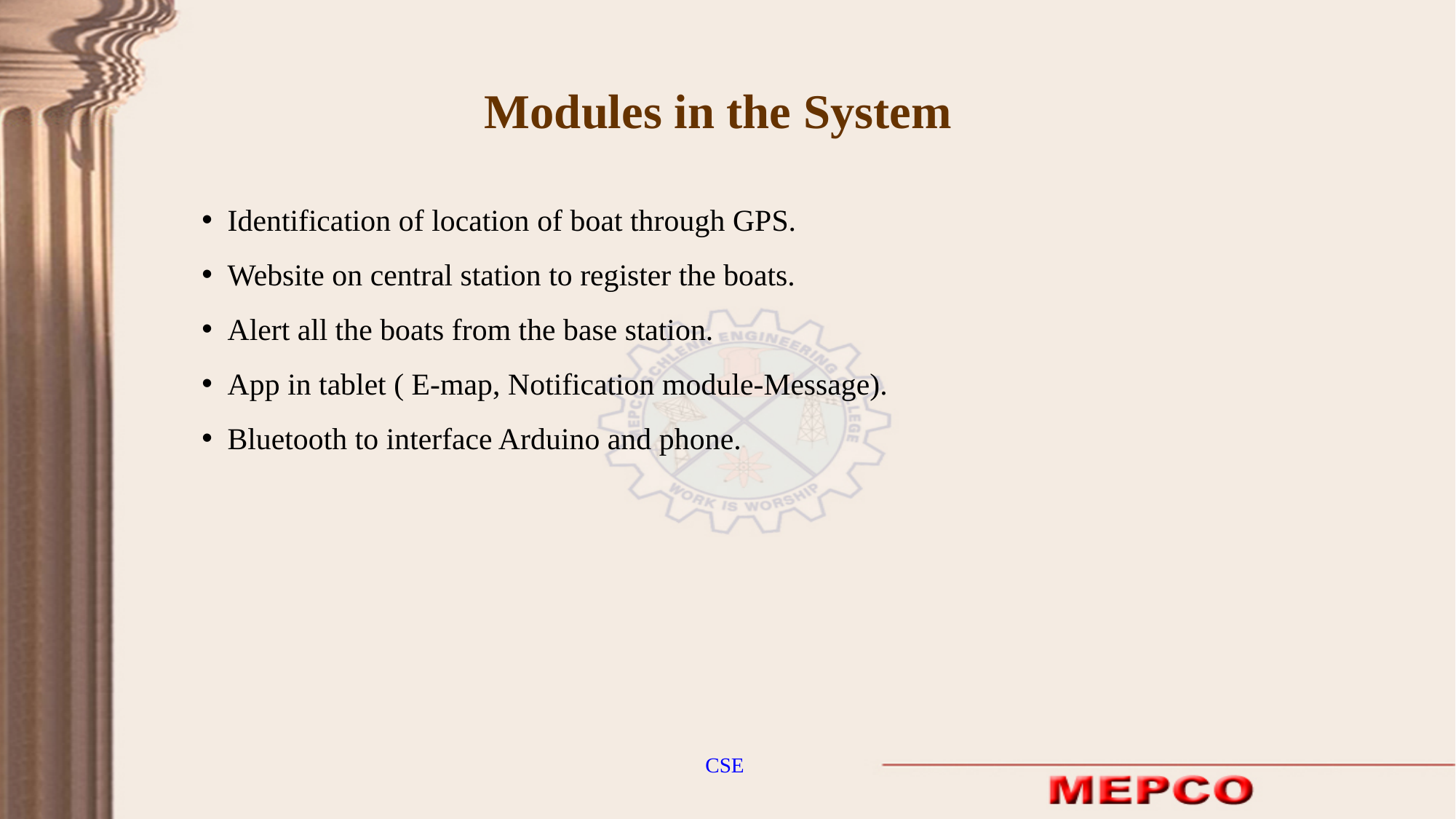

Modules in the System
Identification of location of boat through GPS.
Website on central station to register the boats.
Alert all the boats from the base station.
App in tablet ( E-map, Notification module-Message).
Bluetooth to interface Arduino and phone.

CSE